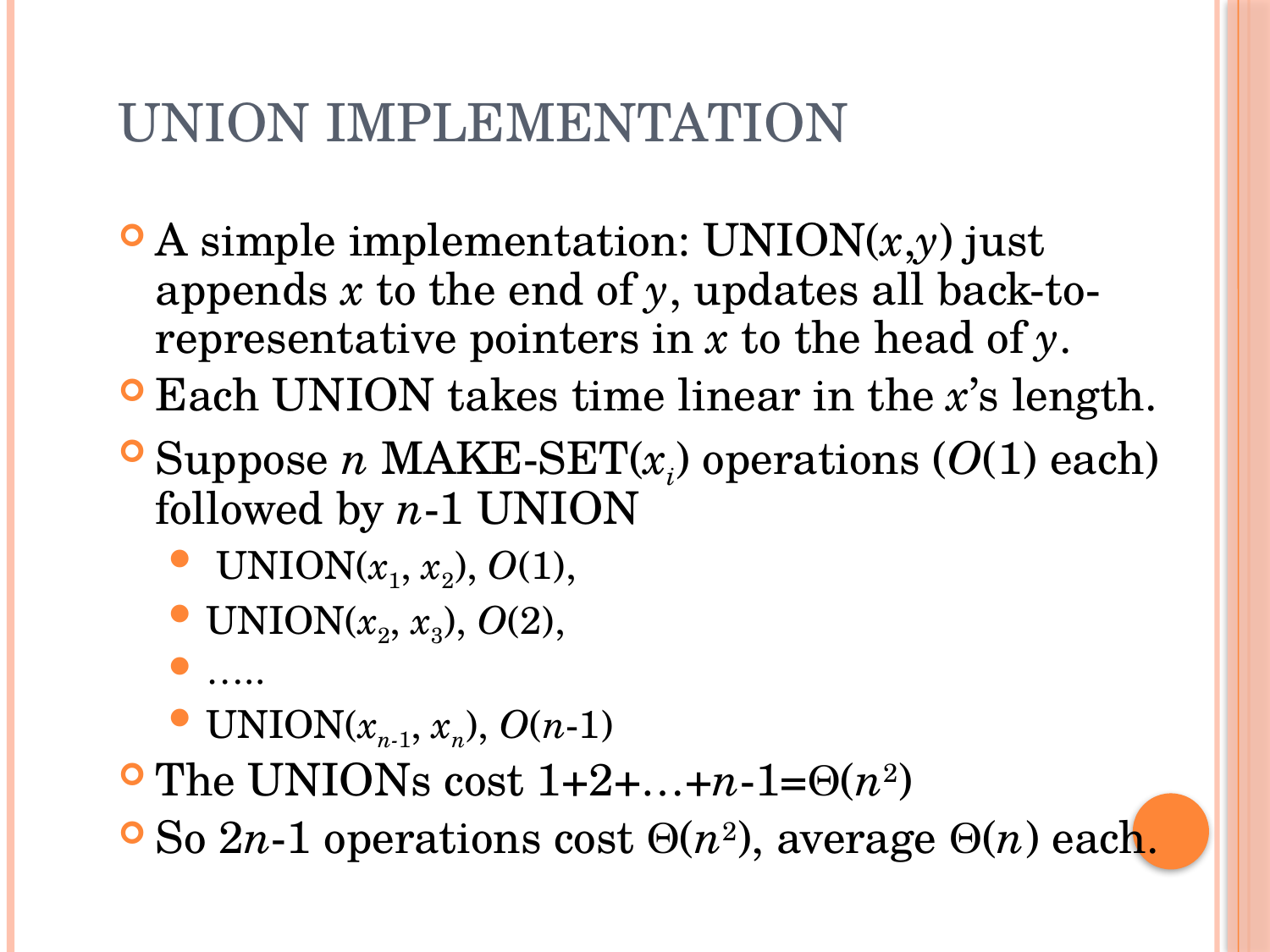

# UNION Implementation

A simple implementation: UNION(x,y) just appends x to the end of y, updates all back-to-representative pointers in x to the head of y.
Each UNION takes time linear in the x’s length.
Suppose n MAKE-SET(xi) operations (O(1) each) followed by n-1 UNION
 UNION(x1, x2), O(1),
UNION(x2, x3), O(2),
…..
UNION(xn-1, xn), O(n-1)
The UNIONs cost 1+2+…+n-1=Θ(n2)
So 2n-1 operations cost Θ(n2), average Θ(n) each.